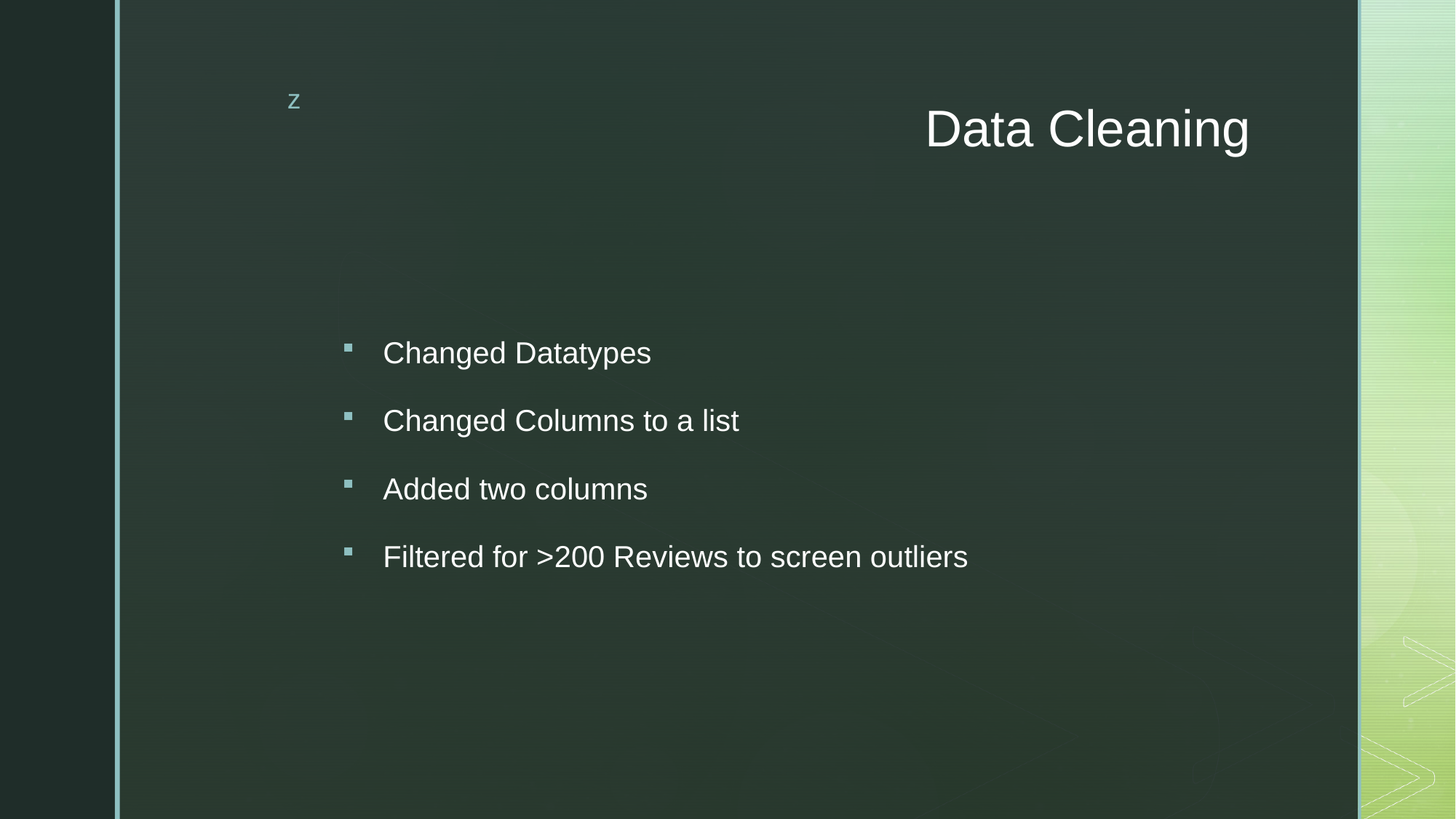

# Data Cleaning
Changed Datatypes
Changed Columns to a list
Added two columns
Filtered for >200 Reviews to screen outliers